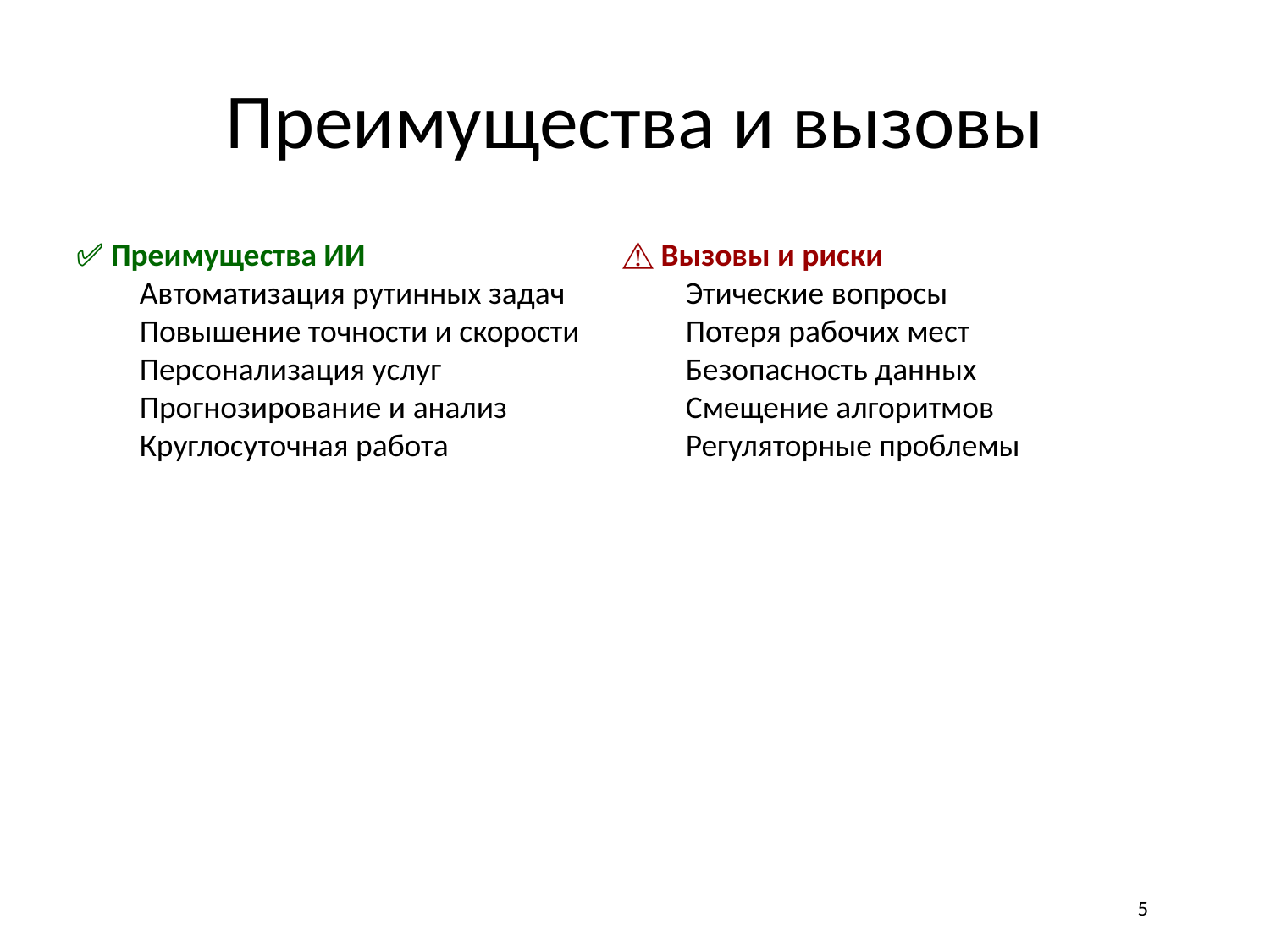

# Преимущества и вызовы

✅ Преимущества ИИ
Автоматизация рутинных задач
Повышение точности и скорости
Персонализация услуг
Прогнозирование и анализ
Круглосуточная работа

⚠️ Вызовы и риски
Этические вопросы
Потеря рабочих мест
Безопасность данных
Смещение алгоритмов
Регуляторные проблемы

5